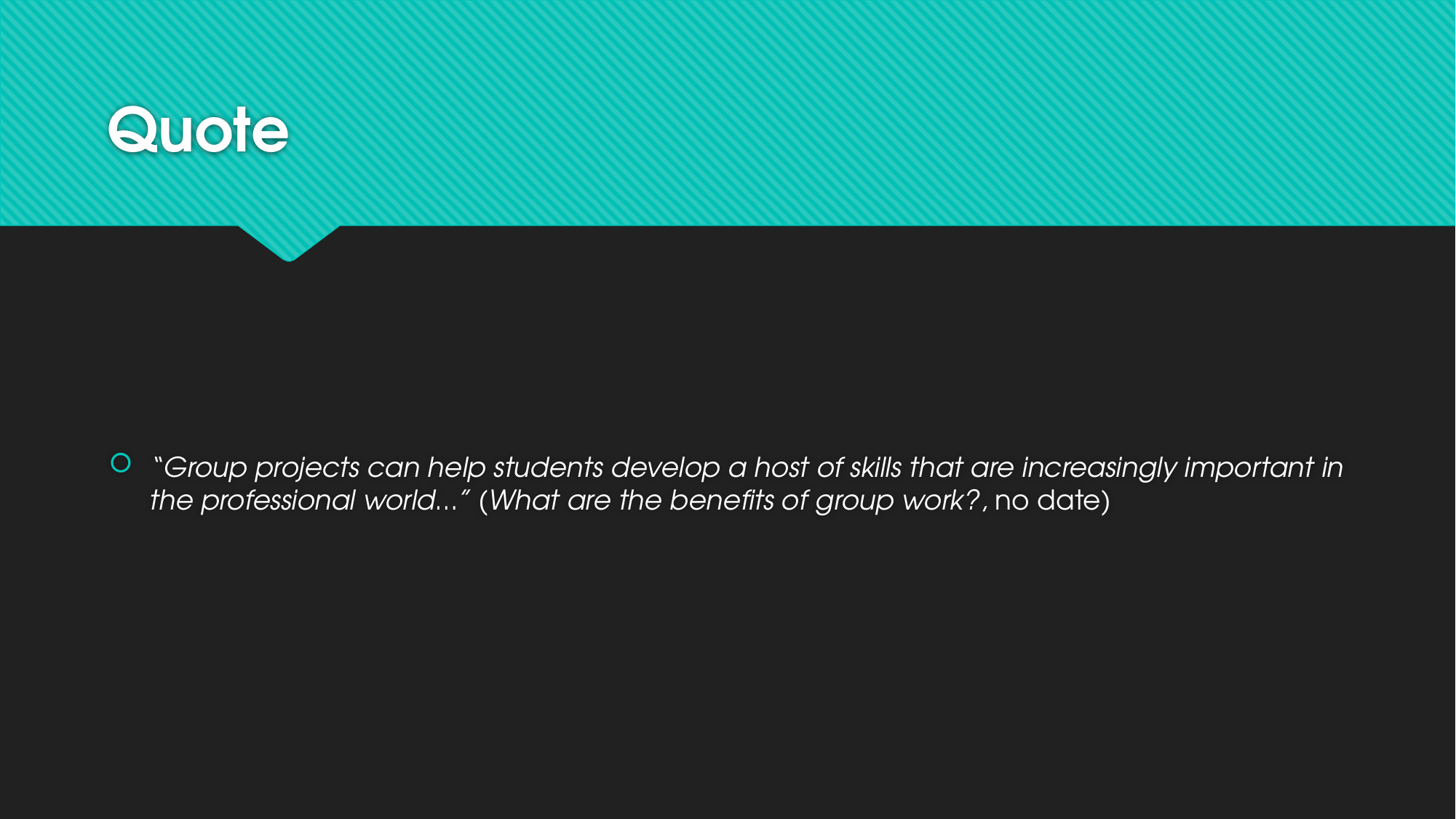

# Quote
“Group projects can help students develop a host of skills that are increasingly important in the professional world…” (What are the benefits of group work?, no date)